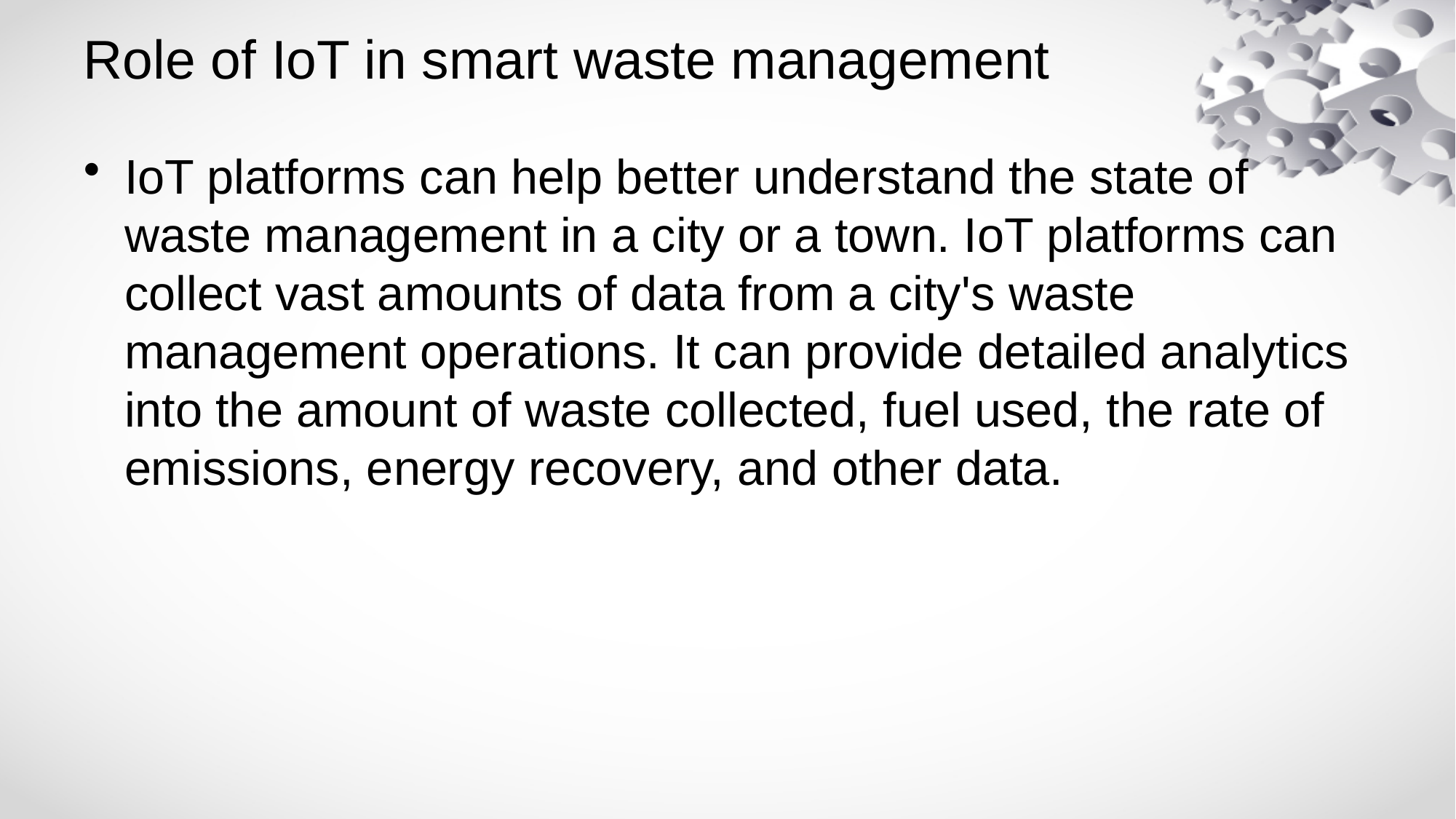

# Role of IoT in smart waste management
IoT platforms can help better understand the state of waste management in a city or a town. IoT platforms can collect vast amounts of data from a city's waste management operations. It can provide detailed analytics into the amount of waste collected, fuel used, the rate of emissions, energy recovery, and other data.